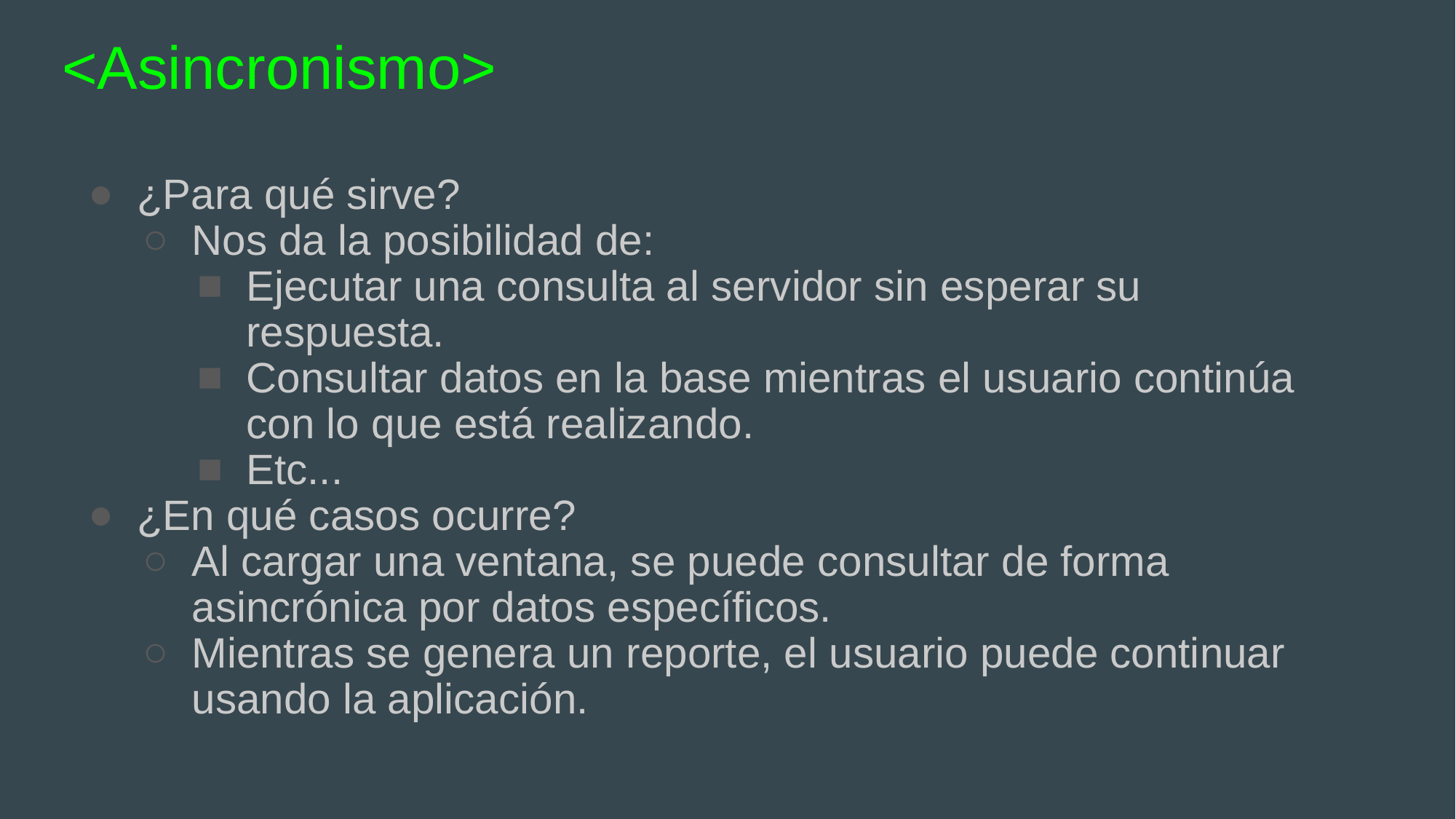

# <Asincronismo>
¿Para qué sirve?
Nos da la posibilidad de:
Ejecutar una consulta al servidor sin esperar su respuesta.
Consultar datos en la base mientras el usuario continúa con lo que está realizando.
Etc...
¿En qué casos ocurre?
Al cargar una ventana, se puede consultar de forma asincrónica por datos específicos.
Mientras se genera un reporte, el usuario puede continuar usando la aplicación.